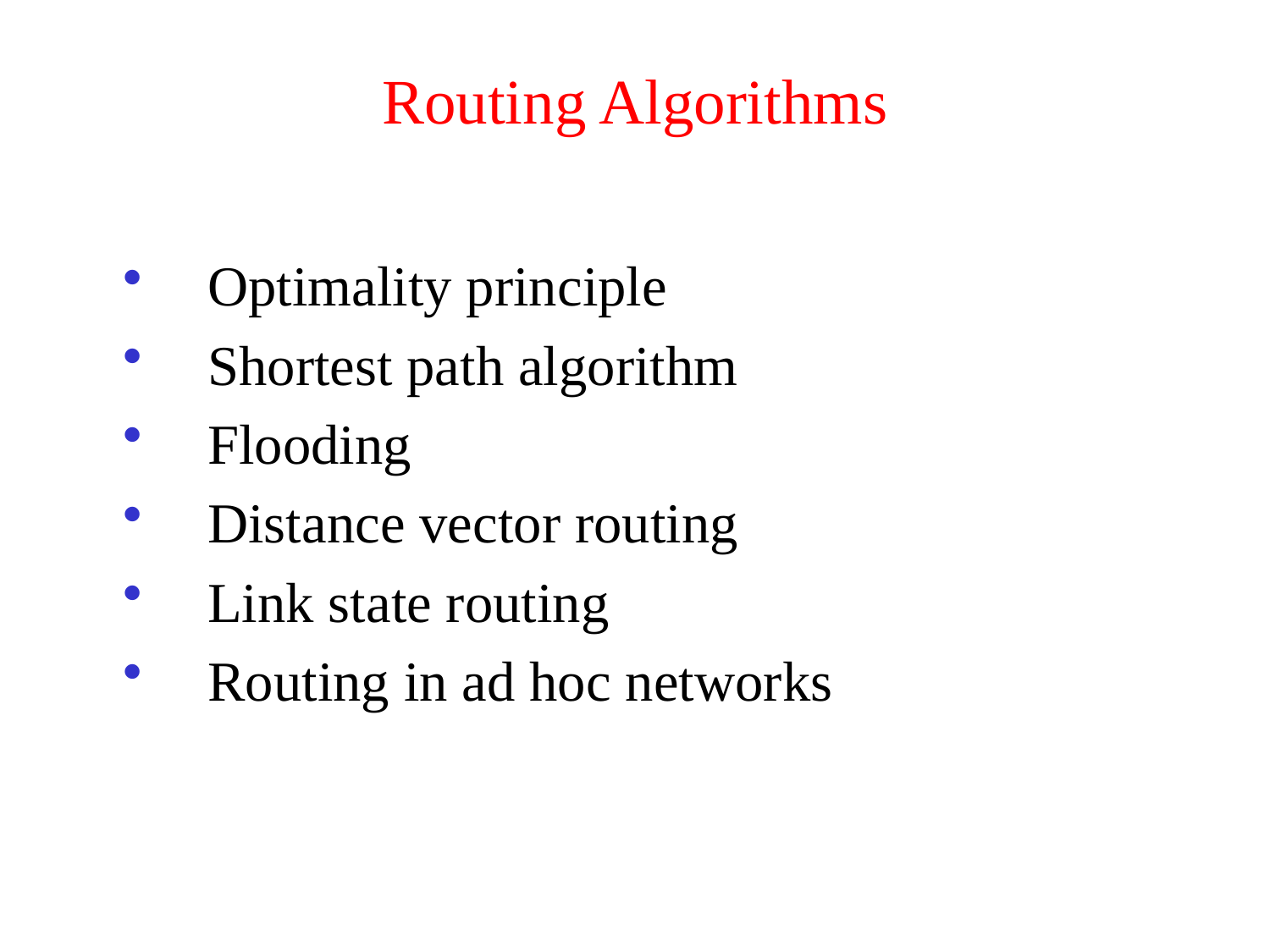

# Routing Algorithms
Optimality principle
Shortest path algorithm
Flooding
Distance vector routing
Link state routing
Routing in ad hoc networks